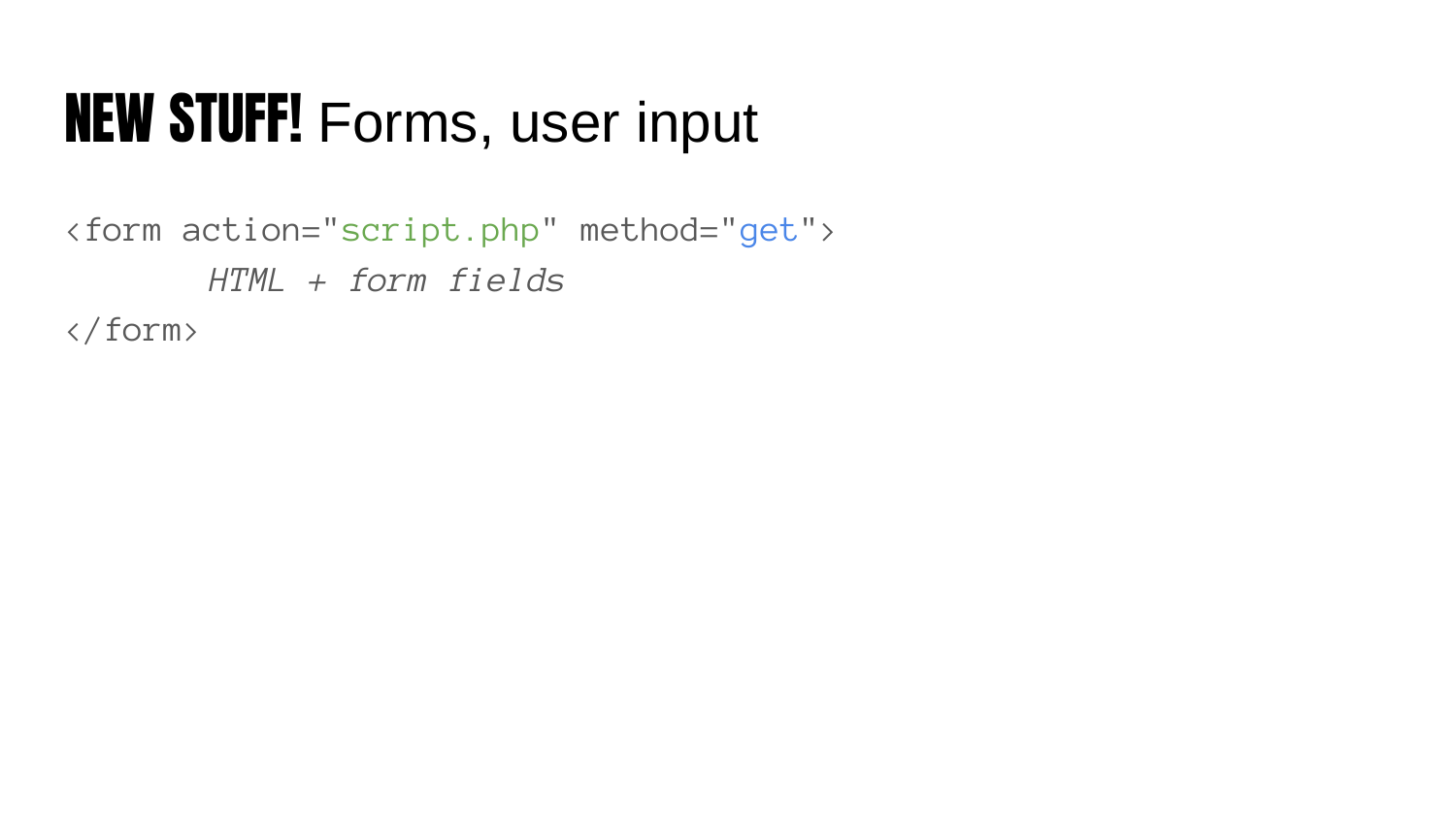

# NEW STUFF! Forms, user input
<form action="script.php" method="get">
	HTML + form fields
</form>